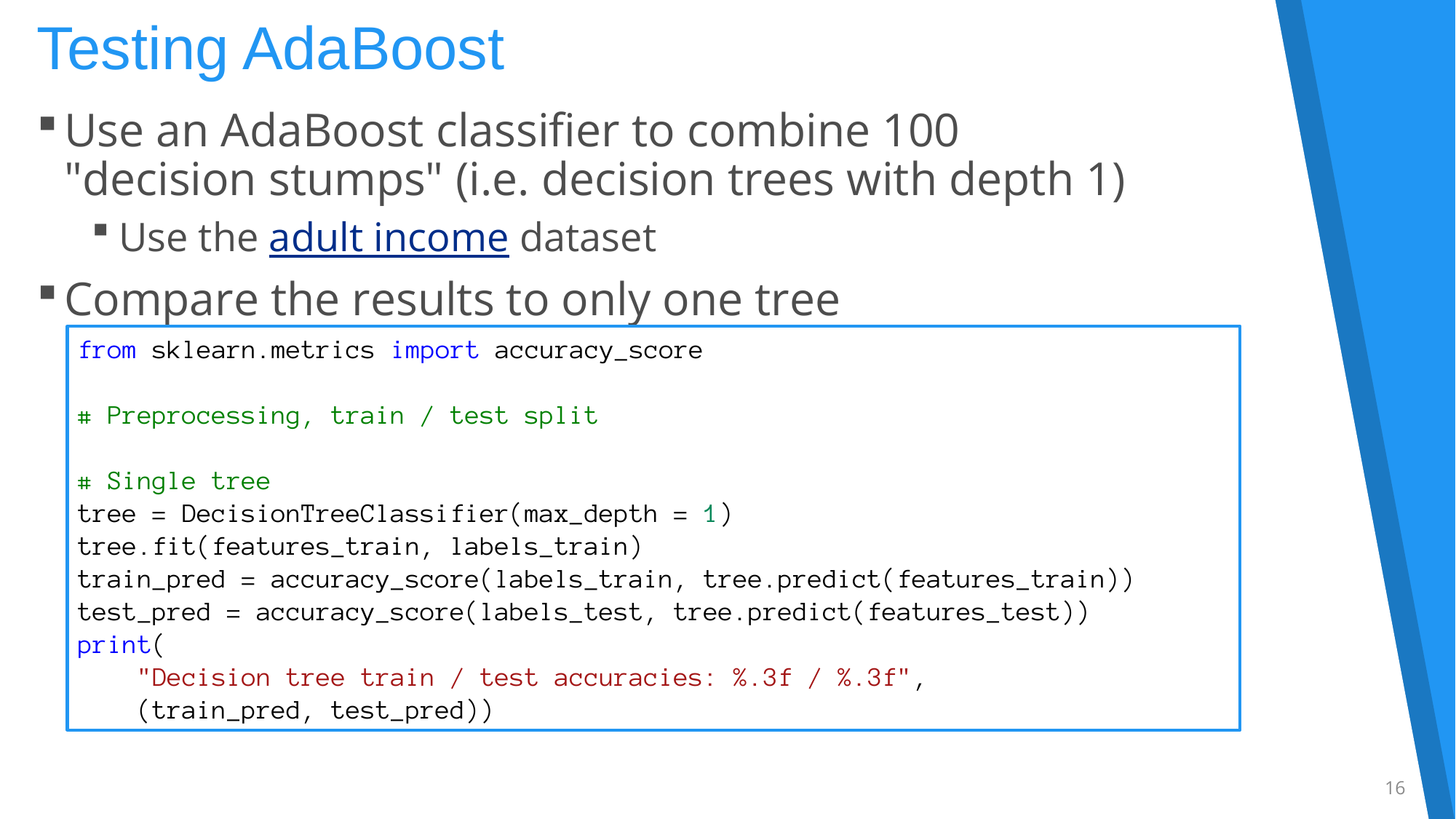

# Testing AdaBoost
Use an AdaBoost classifier to combine 100
"decision stumps" (i.e. decision trees with depth 1)
Use the adult income dataset
Compare the results to only one tree
from sklearn.metrics import accuracy_score
# Preprocessing, train / test split
# Single tree
tree = DecisionTreeClassifier(max_depth = 1)
tree.fit(features_train, labels_train)
train_pred = accuracy_score(labels_train, tree.predict(features_train))
test_pred = accuracy_score(labels_test, tree.predict(features_test))
print(
    "Decision tree train / test accuracies: %.3f / %.3f",
    (train_pred, test_pred))
16